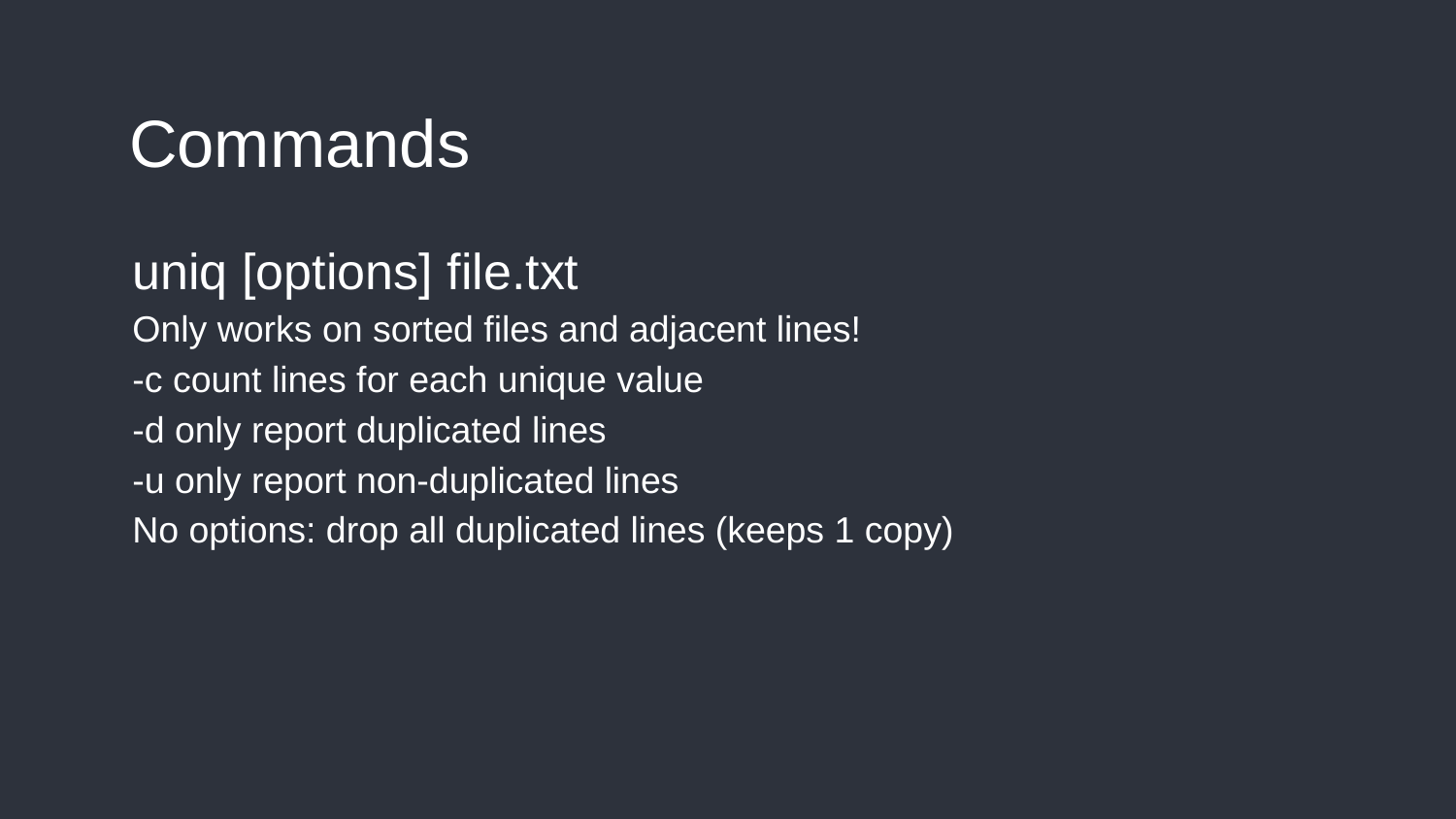

# Commands
uniq [options] file.txt
Only works on sorted files and adjacent lines!
-c count lines for each unique value
-d only report duplicated lines
-u only report non-duplicated lines
No options: drop all duplicated lines (keeps 1 copy)